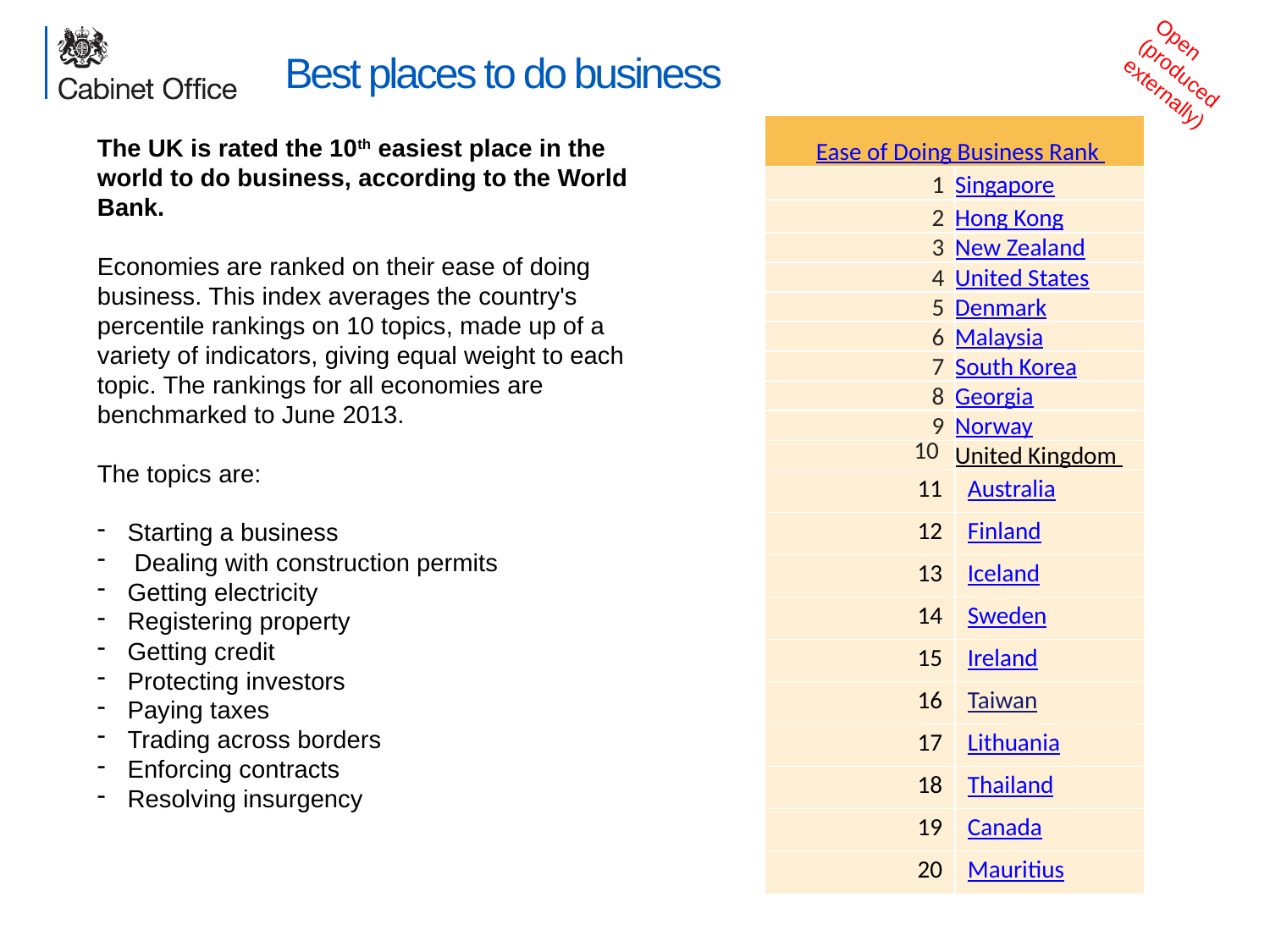

Open (produced externally)
# Best places to do business
| Ease of Doing Business Rank |  |
| --- | --- |
| 1 | Singapore |
| 2 | Hong Kong |
| 3 | New Zealand |
| 4 | United States |
| 5 | Denmark |
| 6 | Malaysia |
| 7 | South Korea |
| 8 | Georgia |
| 9 | Norway |
| 10 | United Kingdom |
| 11 | Australia |
| 12 | Finland |
| 13 | Iceland |
| 14 | Sweden |
| 15 | Ireland |
| 16 | Taiwan |
| 17 | Lithuania |
| 18 | Thailand |
| 19 | Canada |
| 20 | Mauritius |
The UK is rated the 10th easiest place in the world to do business, according to the World Bank.

Economies are ranked on their ease of doing business. This index averages the country's percentile rankings on 10 topics, made up of a variety of indicators, giving equal weight to each topic. The rankings for all economies are benchmarked to June 2013.

The topics are:

Starting a business
 Dealing with construction permits
Getting electricity
Registering property
Getting credit
Protecting investors
Paying taxes
Trading across borders
Enforcing contracts
Resolving insurgency